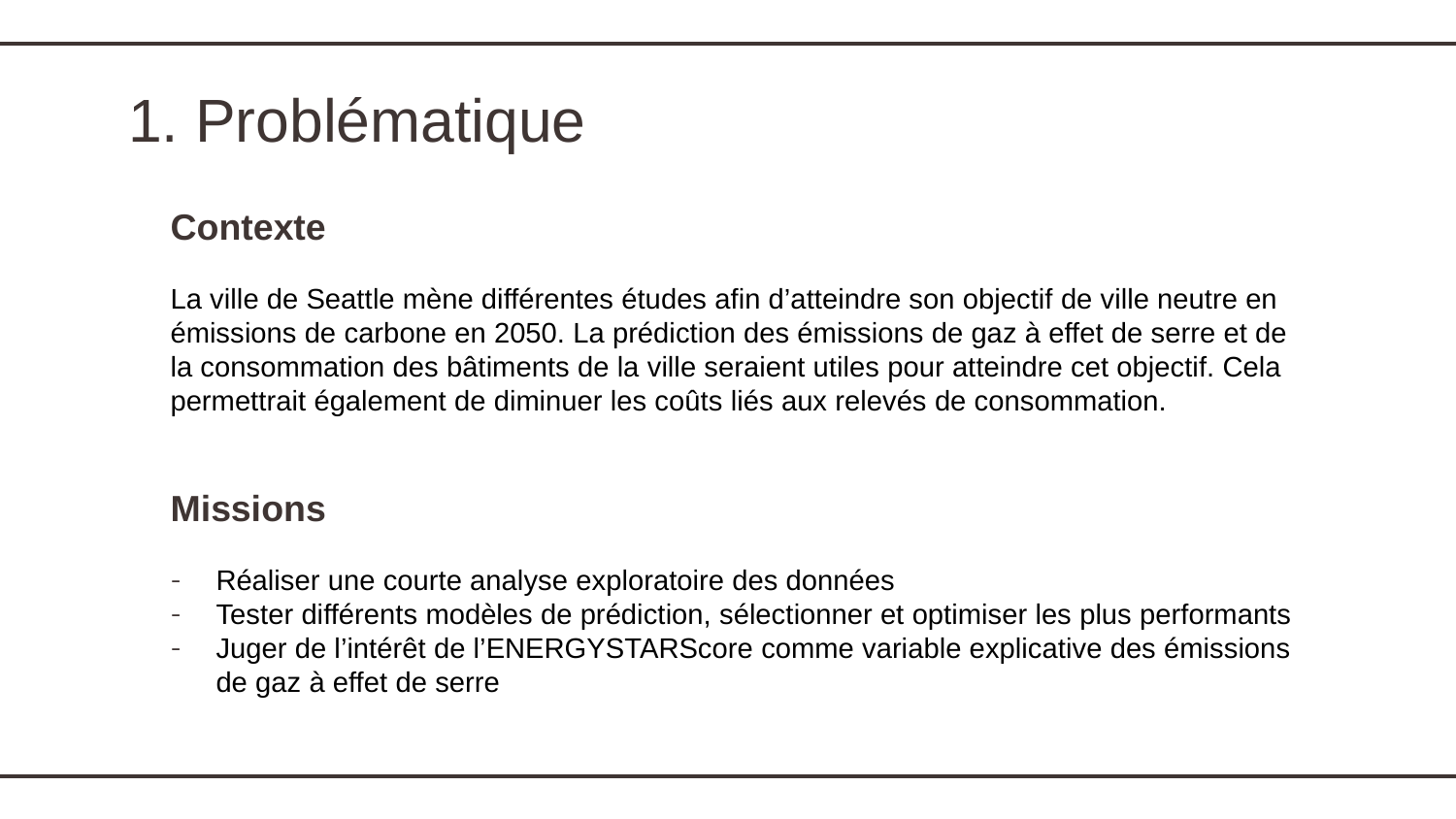

# 1. Problématique

Contexte

La ville de Seattle mène différentes études afin d’atteindre son objectif de ville neutre en émissions de carbone en 2050. La prédiction des émissions de gaz à effet de serre et de la consommation des bâtiments de la ville seraient utiles pour atteindre cet objectif. Cela permettrait également de diminuer les coûts liés aux relevés de consommation.

Missions

Réaliser une courte analyse exploratoire des données
Tester différents modèles de prédiction, sélectionner et optimiser les plus performants
Juger de l’intérêt de l’ENERGYSTARScore comme variable explicative des émissions de gaz à effet de serre